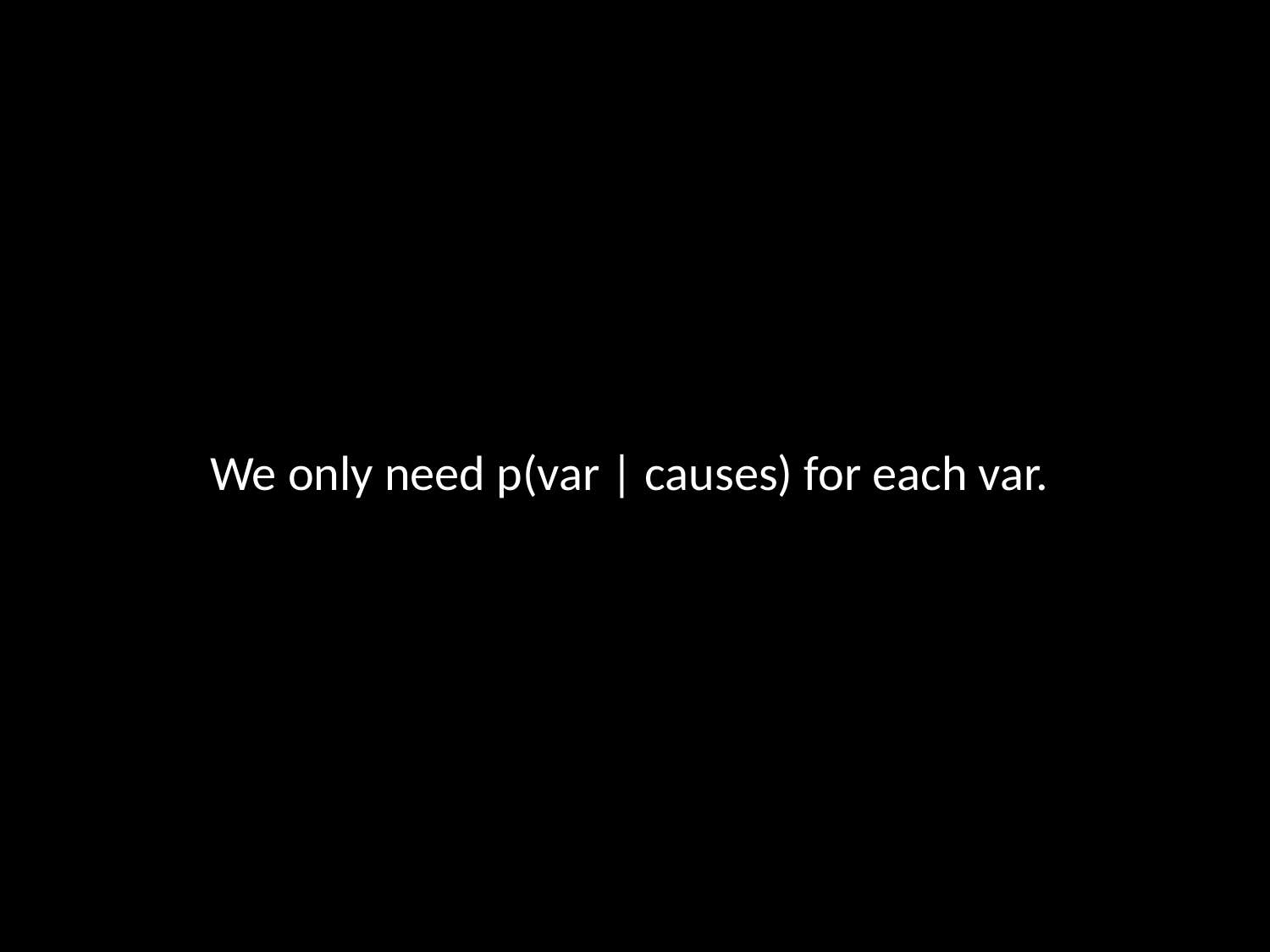

We only need p(var | causes) for each var.